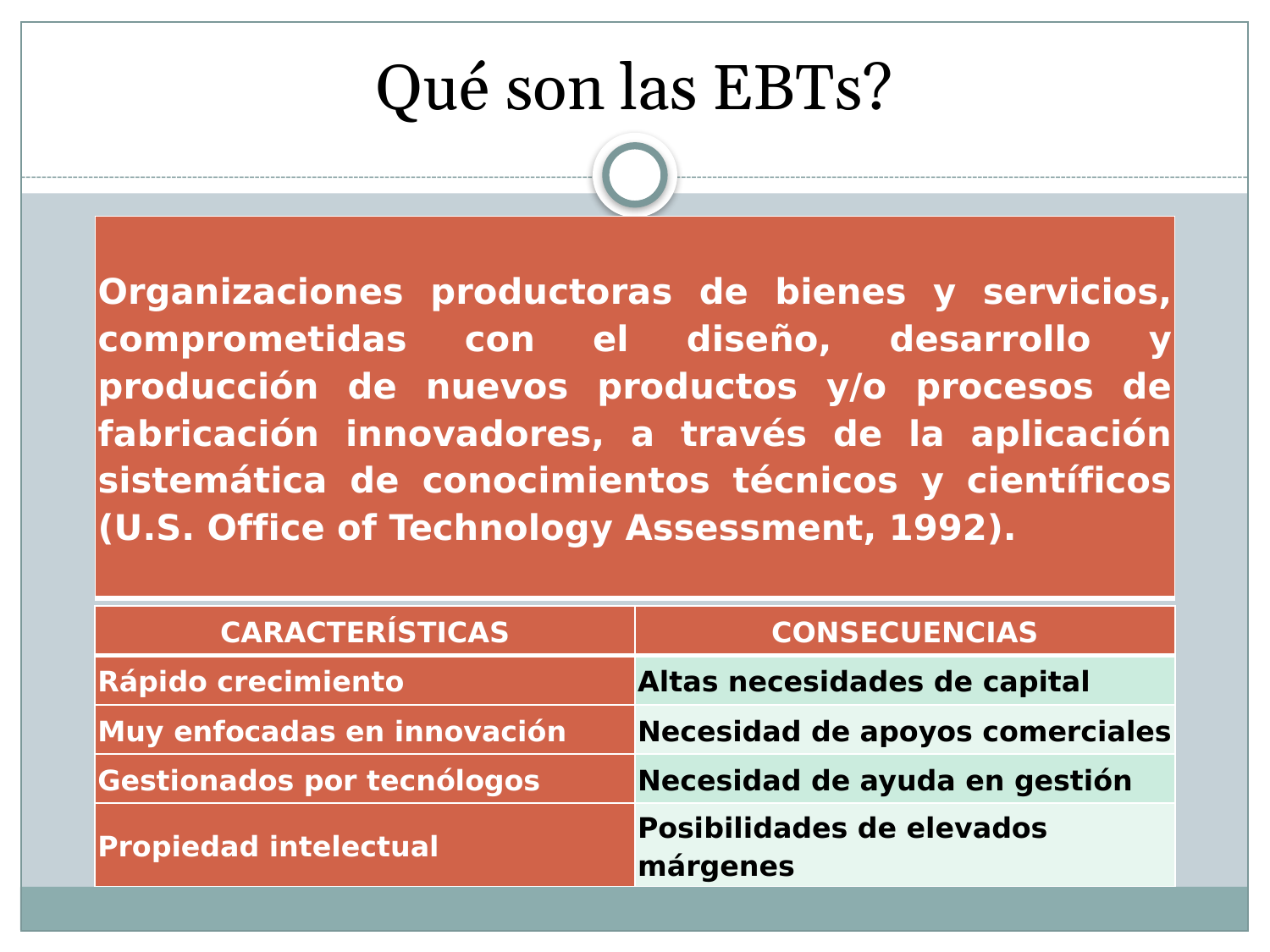

Qué son las EBTs?
| Organizaciones productoras de bienes y servicios, comprometidas con el diseño, desarrollo y producción de nuevos productos y/o procesos de fabricación innovadores, a través de la aplicación sistemática de conocimientos técnicos y científicos (U.S. Office of Technology Assessment, 1992). |
| --- |
| CARACTERÍSTICAS | CONSECUENCIAS |
| --- | --- |
| Rápido crecimiento | Altas necesidades de capital |
| Muy enfocadas en innovación | Necesidad de apoyos comerciales |
| Gestionados por tecnólogos | Necesidad de ayuda en gestión |
| Propiedad intelectual | Posibilidades de elevados márgenes |